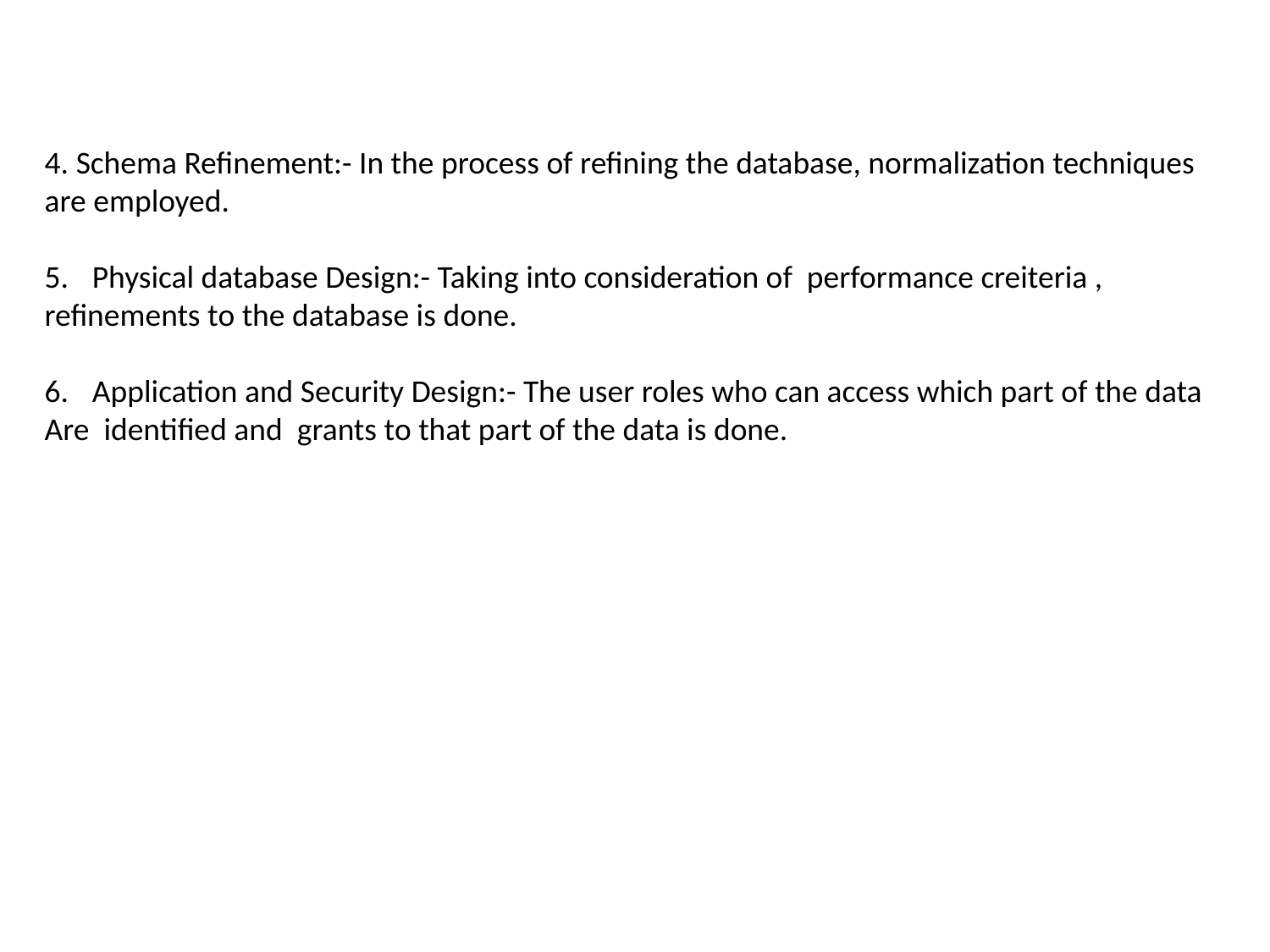

#
4. Schema Refinement:- In the process of refining the database, normalization techniques
are employed.

Physical database Design:- Taking into consideration of  performance creiteria ,
refinements to the database is done.

Application and Security Design:- The user roles who can access which part of the data
Are  identified and  grants to that part of the data is done.